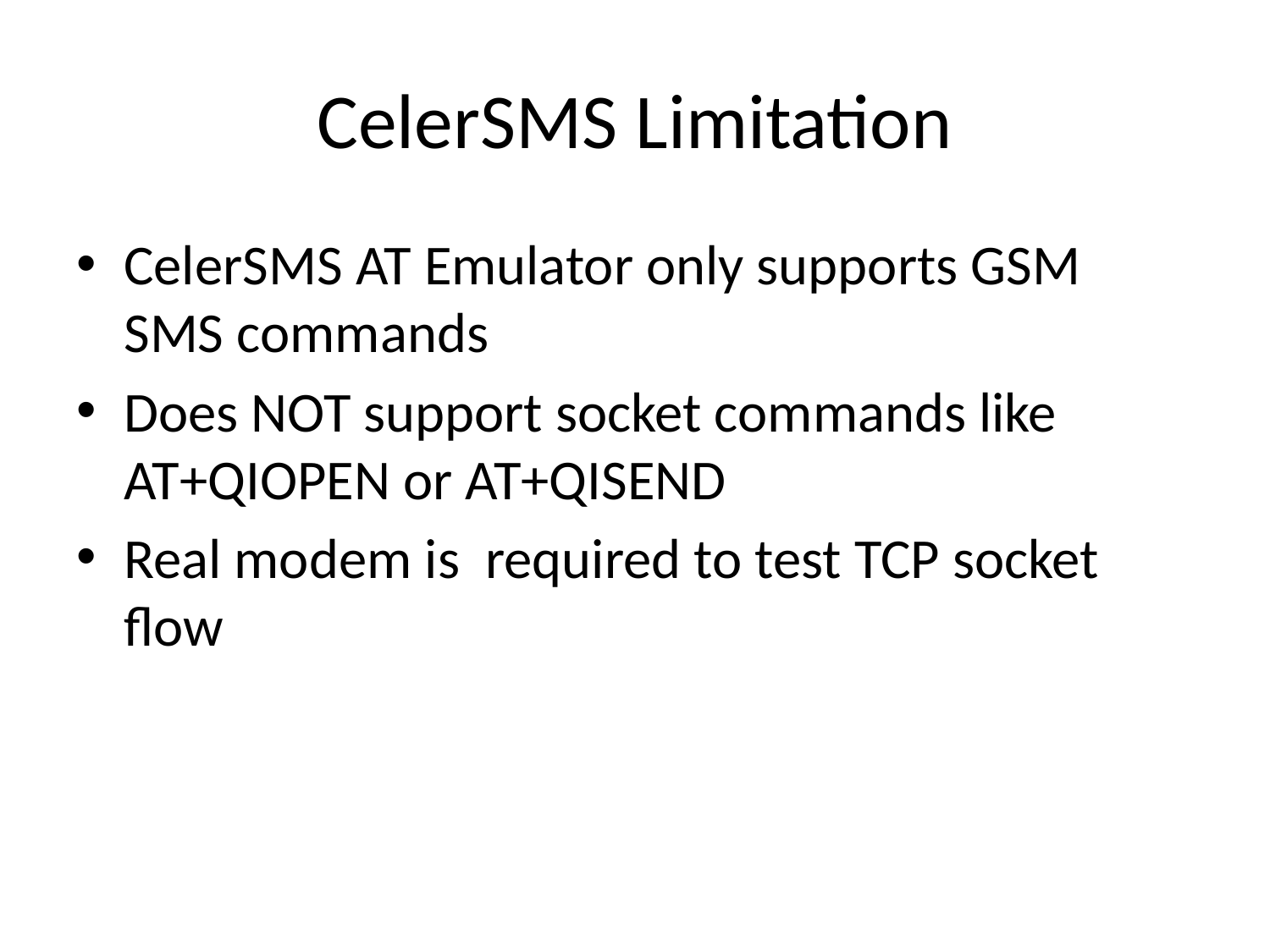

# CelerSMS Limitation
CelerSMS AT Emulator only supports GSM SMS commands
Does NOT support socket commands like AT+QIOPEN or AT+QISEND
Real modem is  required to test TCP socket flow